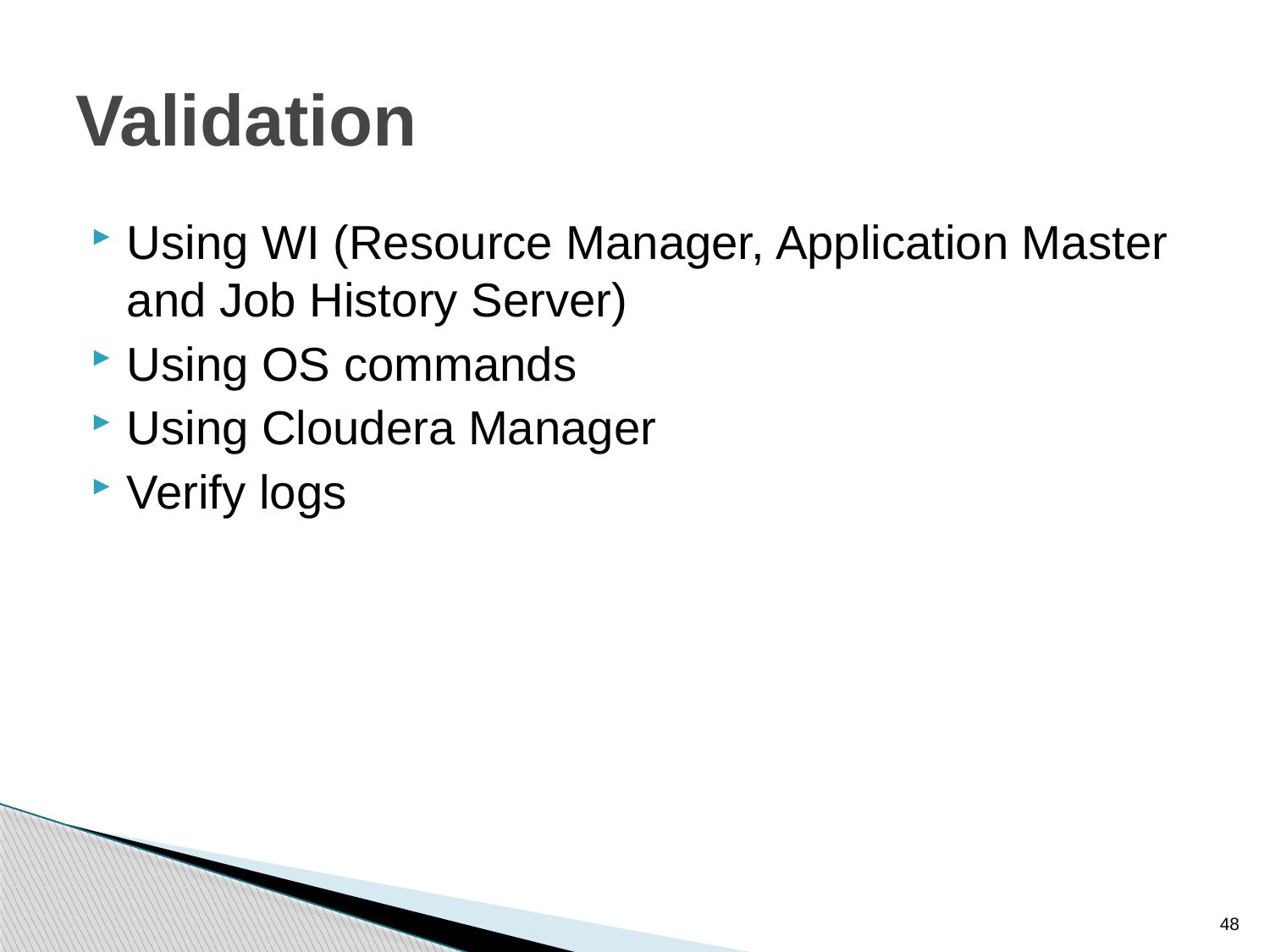

# Validation
Using WI (Resource Manager, Application Master and Job History Server)
Using OS commands
Using Cloudera Manager
Verify logs

48